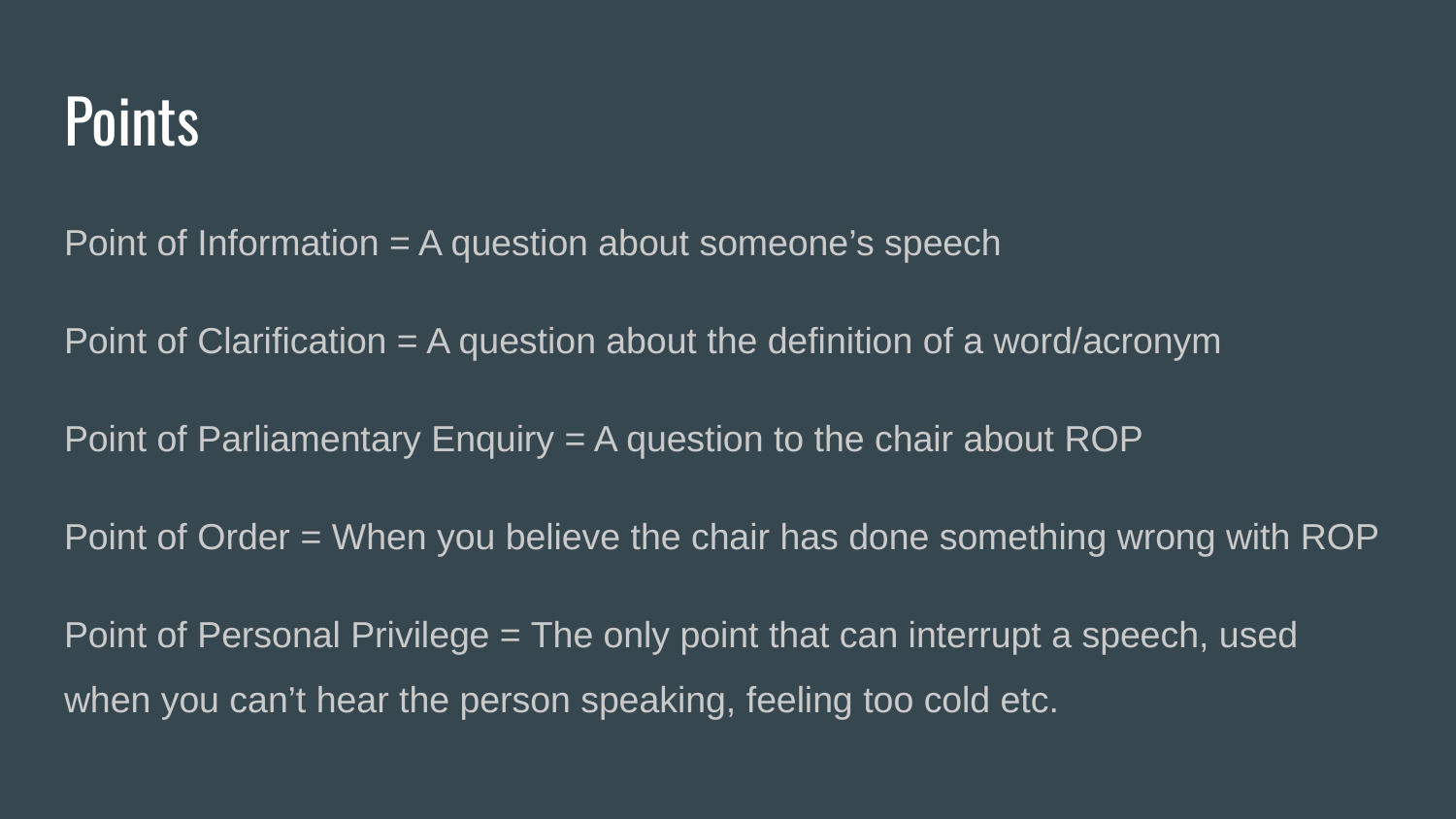

# Points
Point of Information = A question about someone’s speech
Point of Clarification = A question about the definition of a word/acronym
Point of Parliamentary Enquiry = A question to the chair about ROP
Point of Order = When you believe the chair has done something wrong with ROP
Point of Personal Privilege = The only point that can interrupt a speech, used when you can’t hear the person speaking, feeling too cold etc.